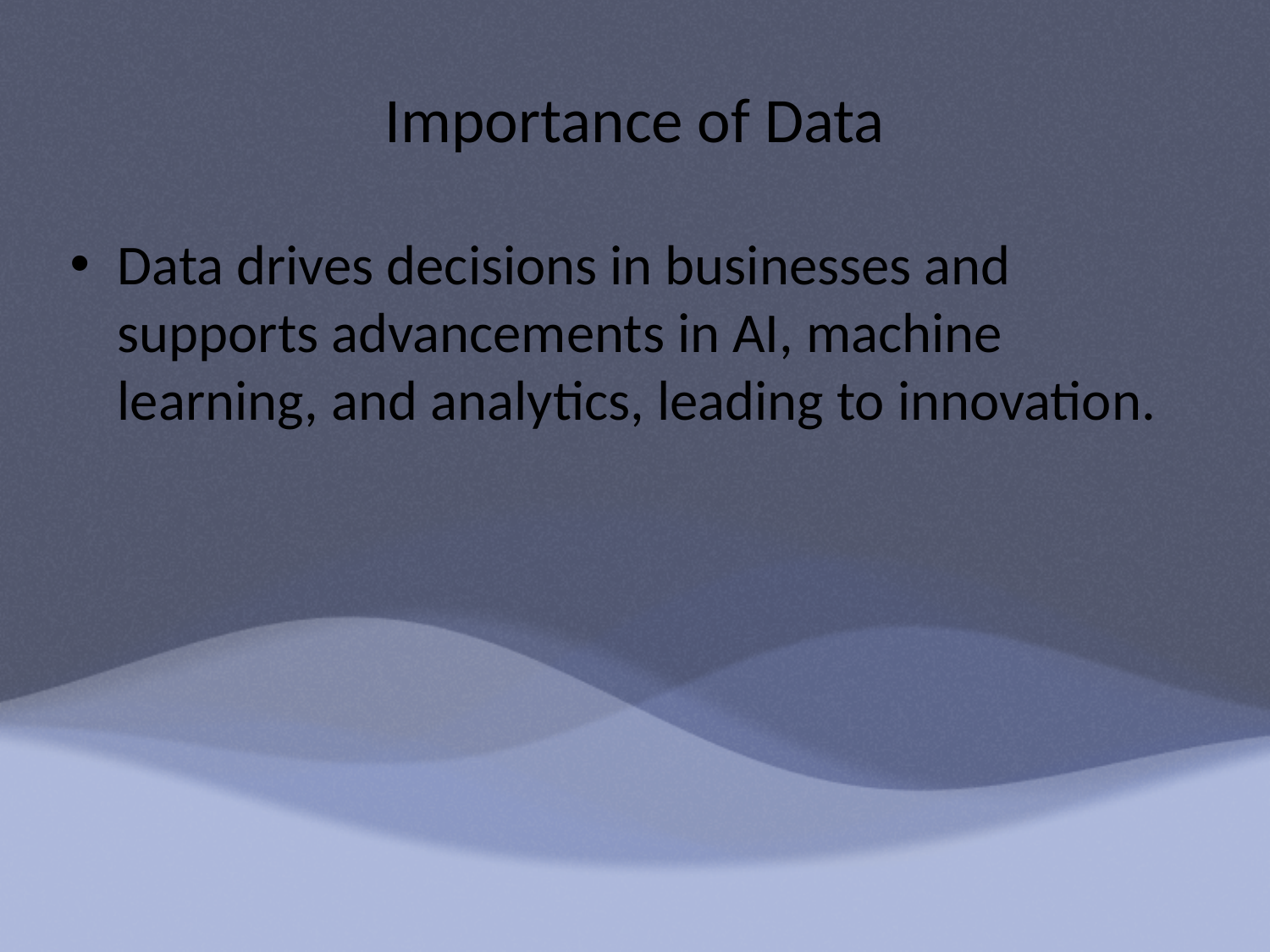

# Importance of Data
Data drives decisions in businesses and supports advancements in AI, machine learning, and analytics, leading to innovation.